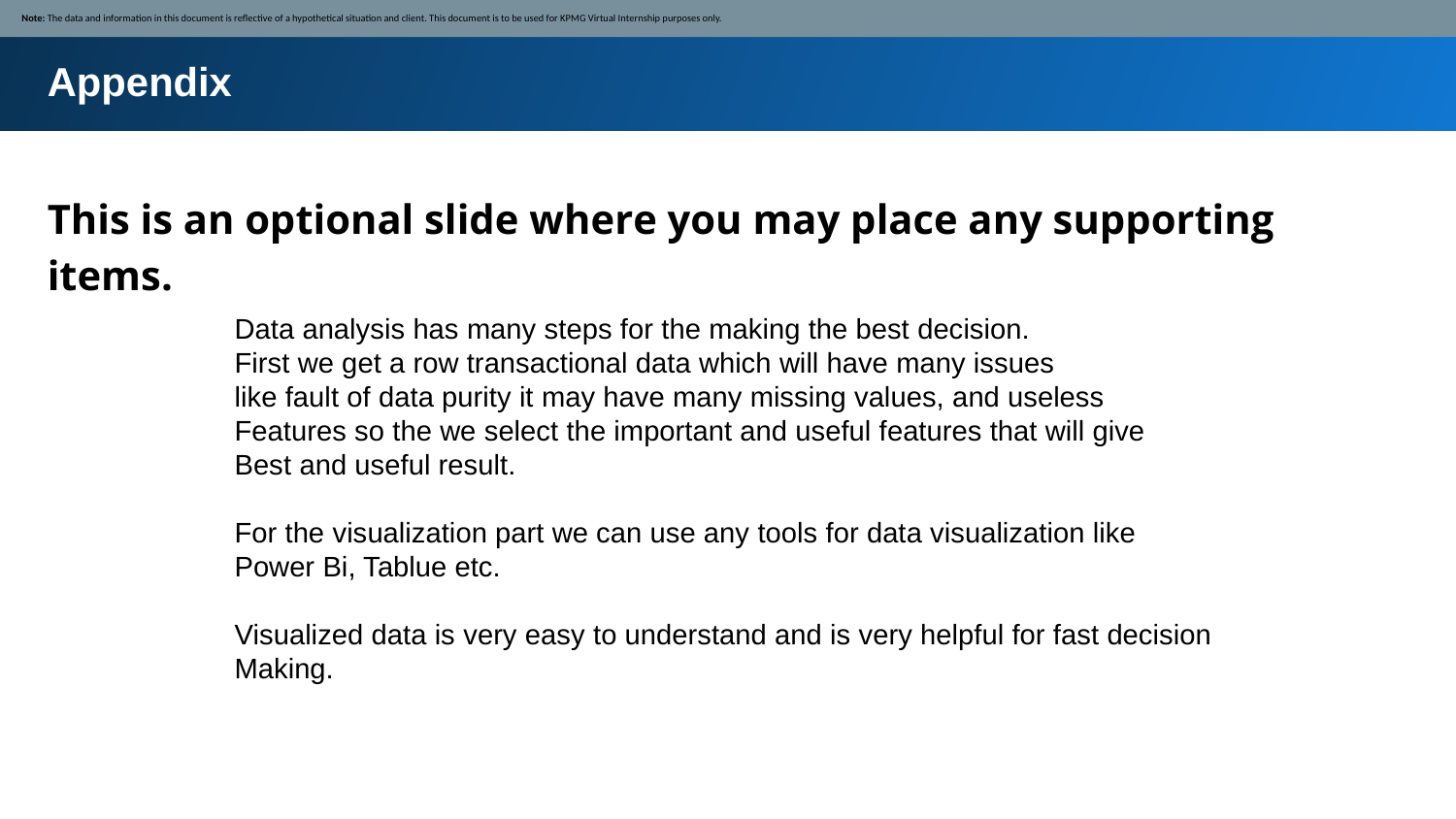

Note: The data and information in this document is reflective of a hypothetical situation and client. This document is to be used for KPMG Virtual Internship purposes only.
Appendix
This is an optional slide where you may place any supporting items.
Data analysis has many steps for the making the best decision.
First we get a row transactional data which will have many issues
like fault of data purity it may have many missing values, and useless
Features so the we select the important and useful features that will give
Best and useful result.

For the visualization part we can use any tools for data visualization like
Power Bi, Tablue etc.

Visualized data is very easy to understand and is very helpful for fast decision
Making.